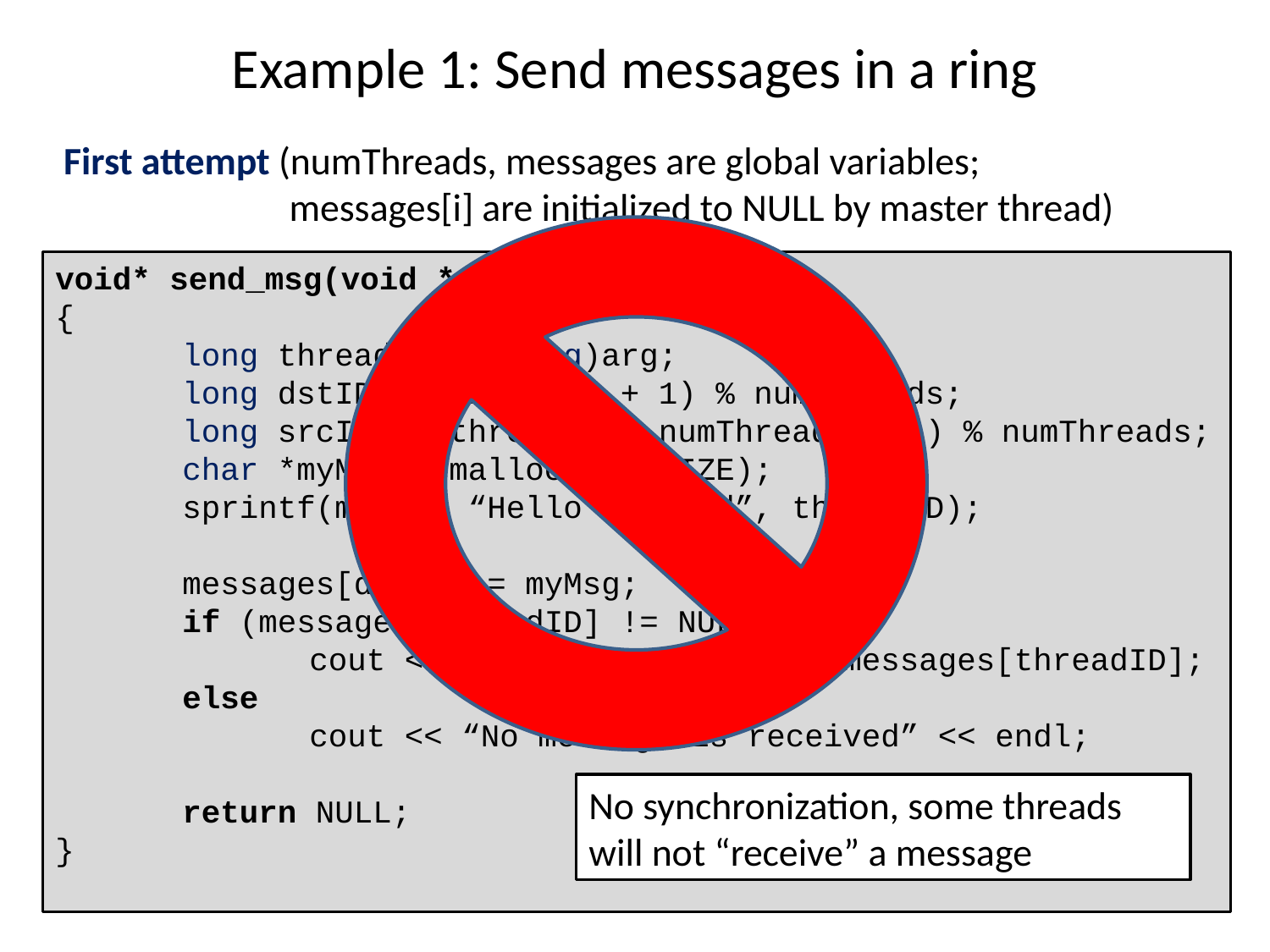

# Example 1: Send messages in a ring
First attempt (numThreads, messages are global variables;
                          messages[i] are initialized to NULL by master thread)
void* send_msg(void *arg)
{
	long threadID = (long)arg;
	long dstID = (threadID + 1) % numThreads;
	long srcID = (threadID + numThreads – 1) % numThreads;
	char *myMsg = malloc(MAX_SIZE);
	sprintf(myMsg, “Hello from %d”, threadID);

	messages[dstID] = myMsg;
	if (messages[threadID] != NULL)
		cout << “My message is ” << messages[threadID];
	else
		cout << “No message is received” << endl;

	return NULL;
}

No synchronization, some threads will not “receive” a message